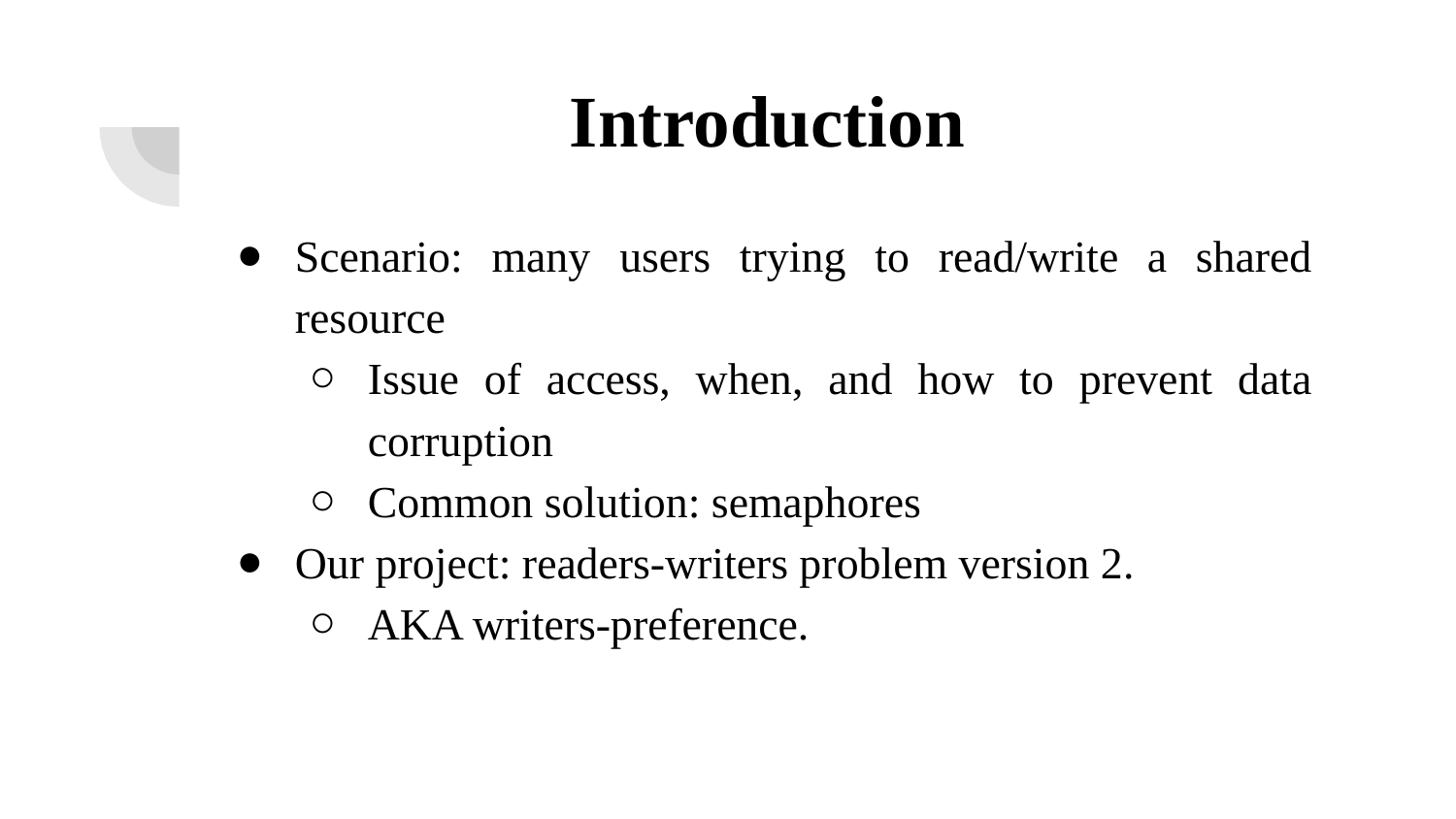

# Introduction
Scenario: many users trying to read/write a shared resource
Issue of access, when, and how to prevent data corruption
Common solution: semaphores
Our project: readers-writers problem version 2.
AKA writers-preference.